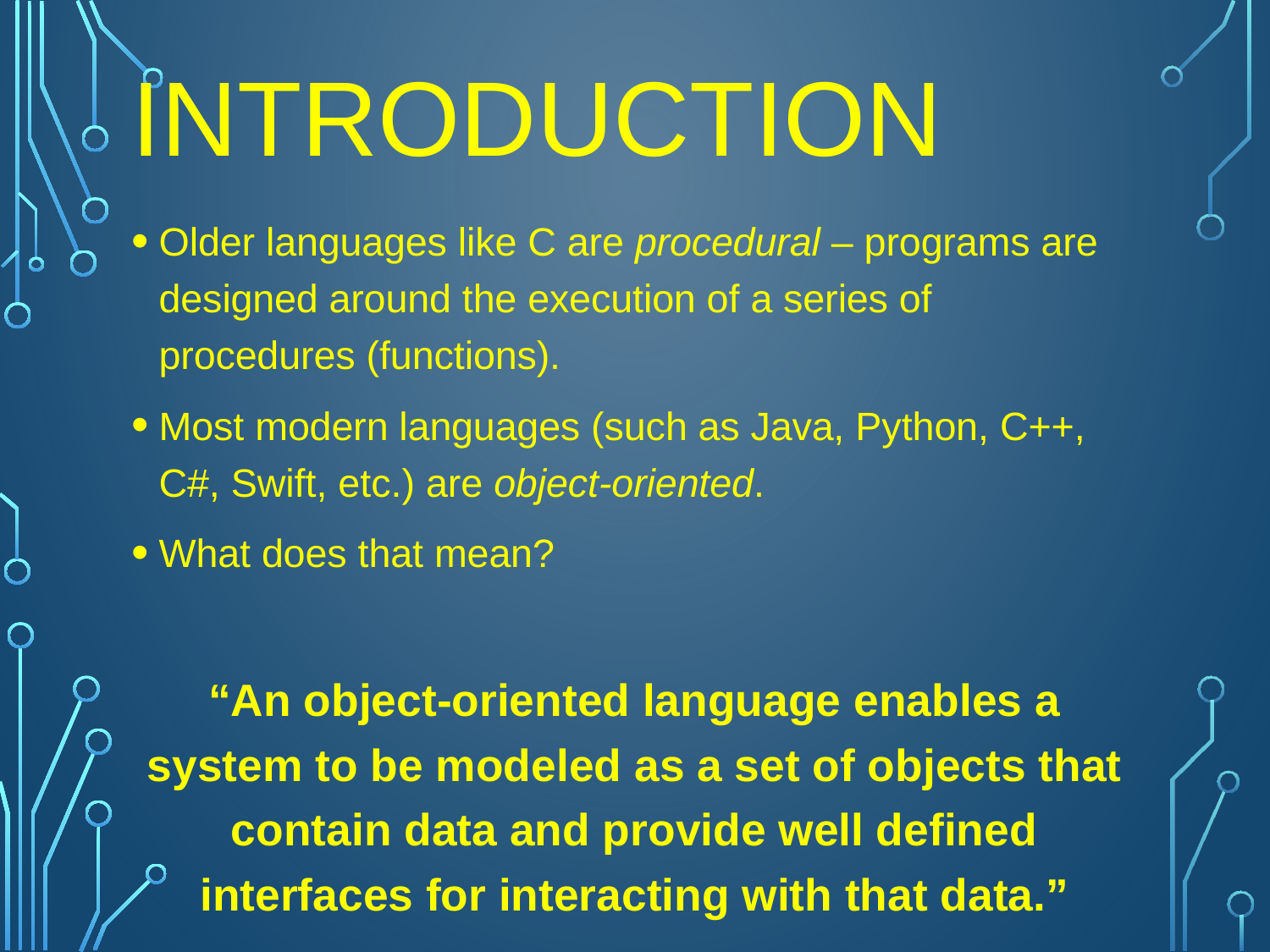

# Introduction
Older languages like C are procedural – programs are designed around the execution of a series of procedures (functions).
Most modern languages (such as Java, Python, C++, C#, Swift, etc.) are object-oriented.
What does that mean?

“An object-oriented language enables a system to be modeled as a set of objects that contain data and provide well defined interfaces for interacting with that data.”